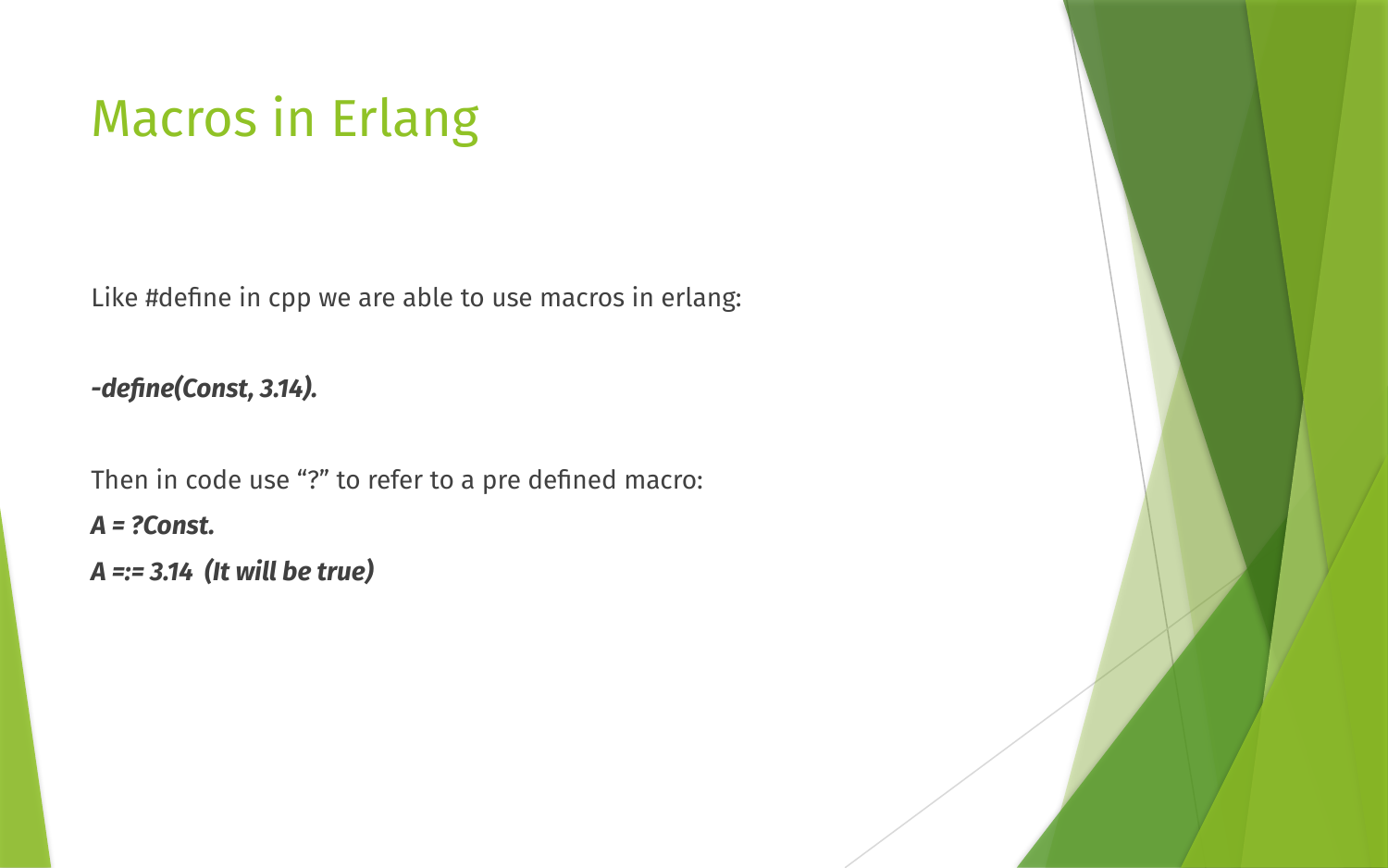

# Macros in Erlang
Like #define in cpp we are able to use macros in erlang:

-define(Const, 3.14).

Then in code use “?” to refer to a pre defined macro:
A = ?Const.
A =:= 3.14  (It will be true)